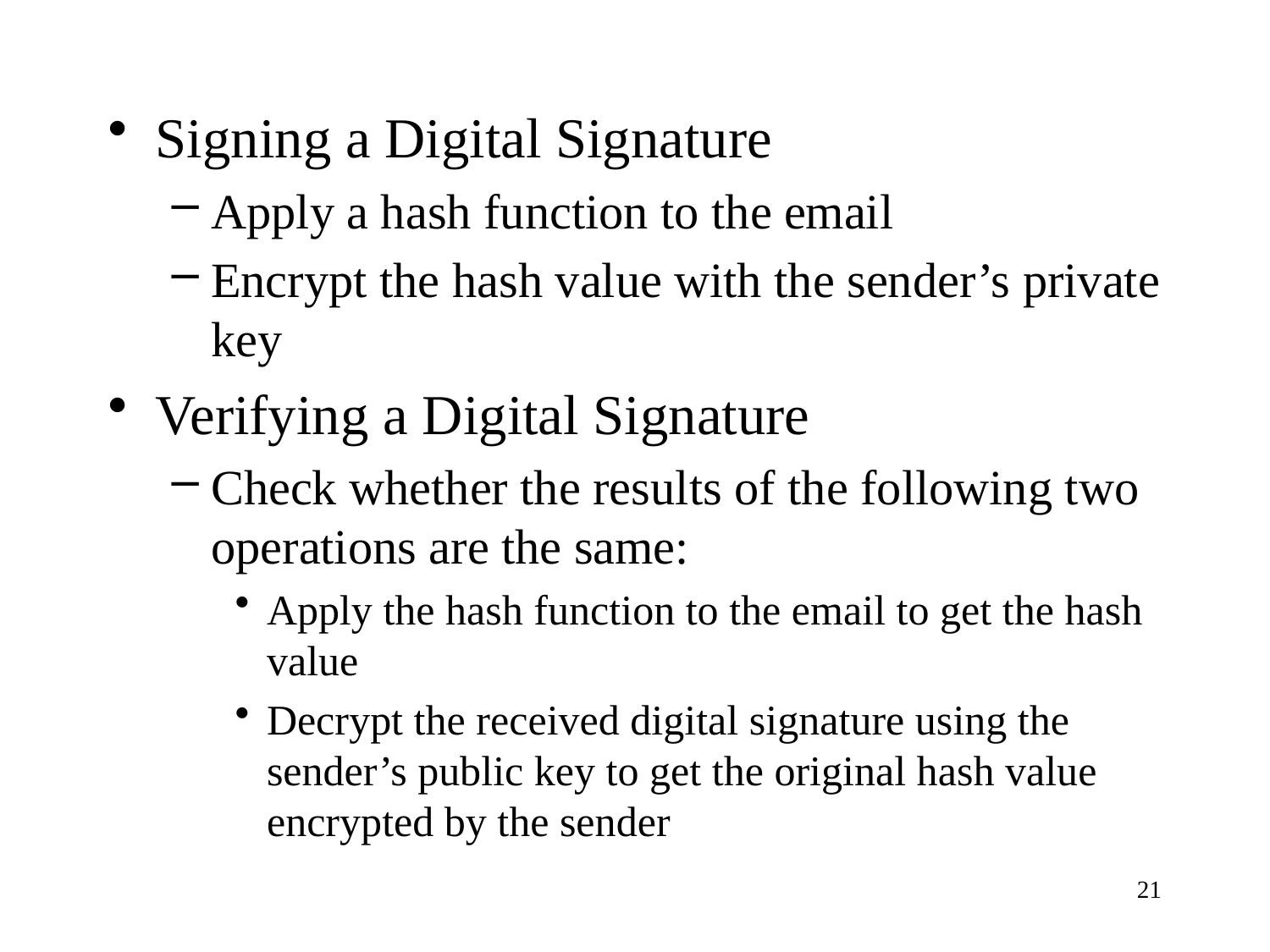

Signing a Digital Signature
Apply a hash function to the email
Encrypt the hash value with the sender’s private key
Verifying a Digital Signature
Check whether the results of the following two operations are the same:
Apply the hash function to the email to get the hash value
Decrypt the received digital signature using the sender’s public key to get the original hash value encrypted by the sender
21